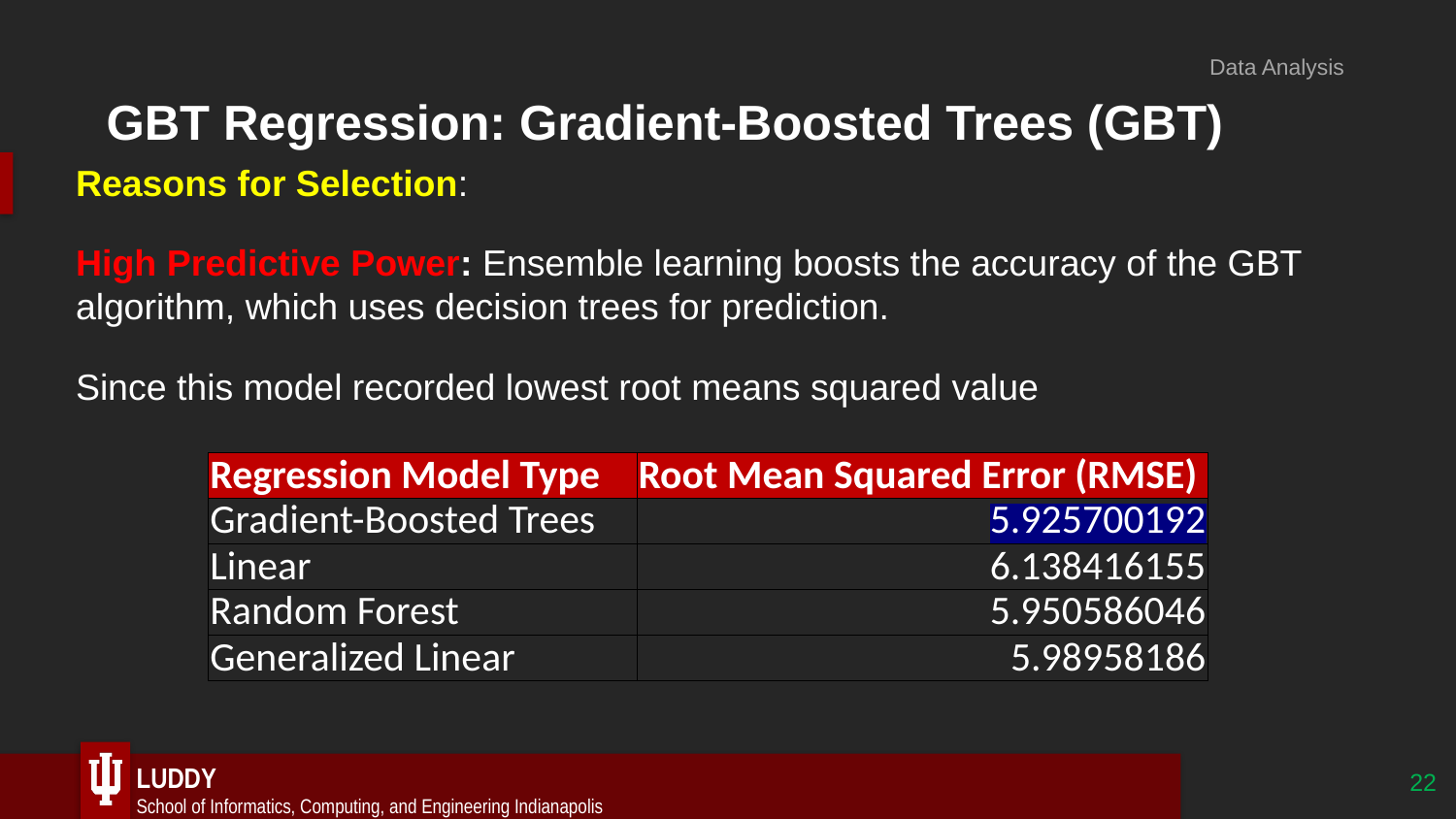

Data Analysis
# GBT Regression: Gradient-Boosted Trees (GBT)
Reasons for Selection:
High Predictive Power: Ensemble learning boosts the accuracy of the GBT algorithm, which uses decision trees for prediction.
Since this model recorded lowest root means squared value
| Regression Model Type | Root Mean Squared Error (RMSE) |
| --- | --- |
| Gradient-Boosted Trees | 5.925700192 |
| Linear | 6.138416155 |
| Random Forest | 5.950586046 |
| Generalized Linear | 5.98958186 |